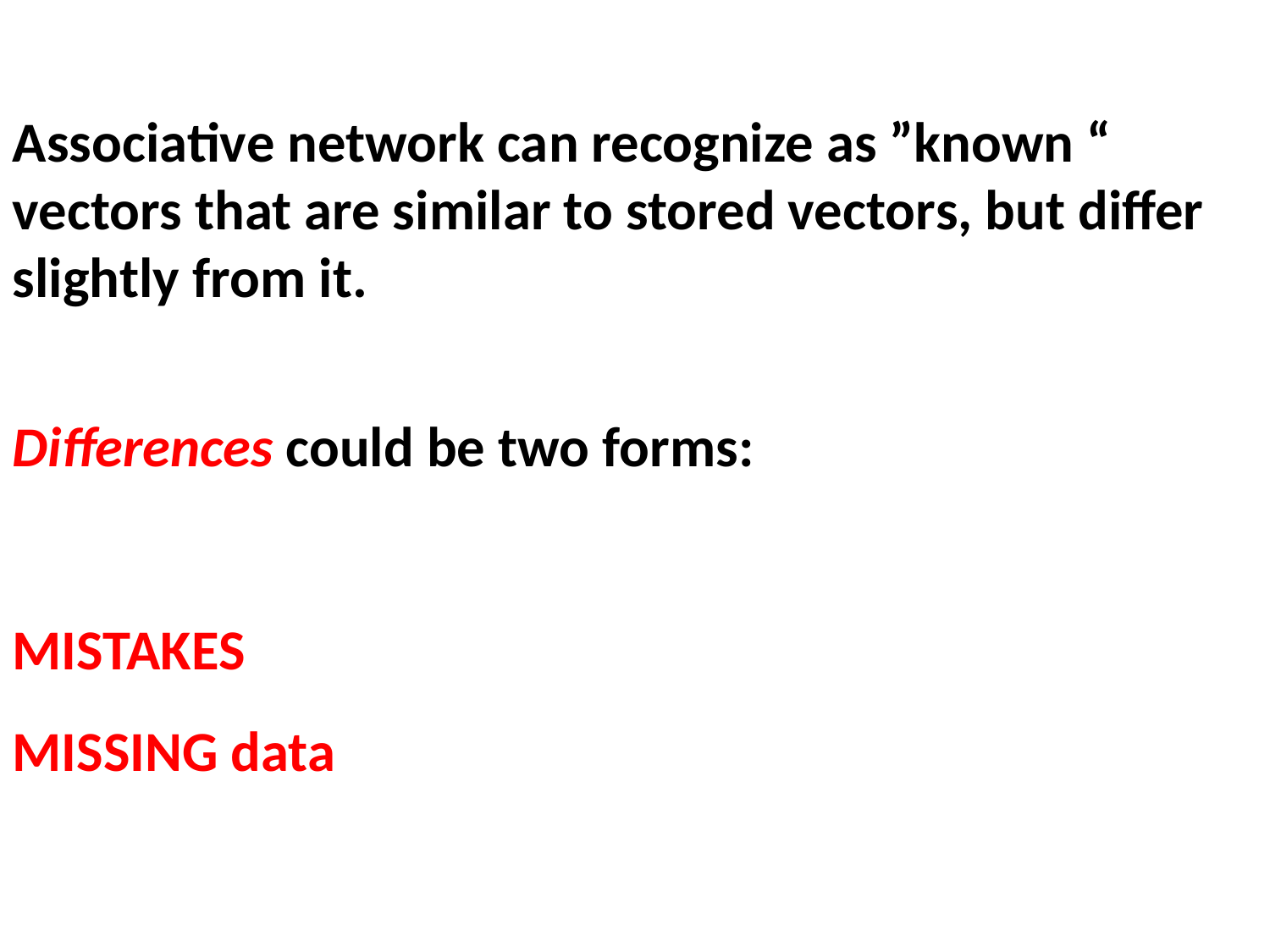

Associative network can recognize as ”known “ vectors that are similar to stored vectors, but differ slightly from it.

Differences could be two forms:

MISTAKES
MISSING data